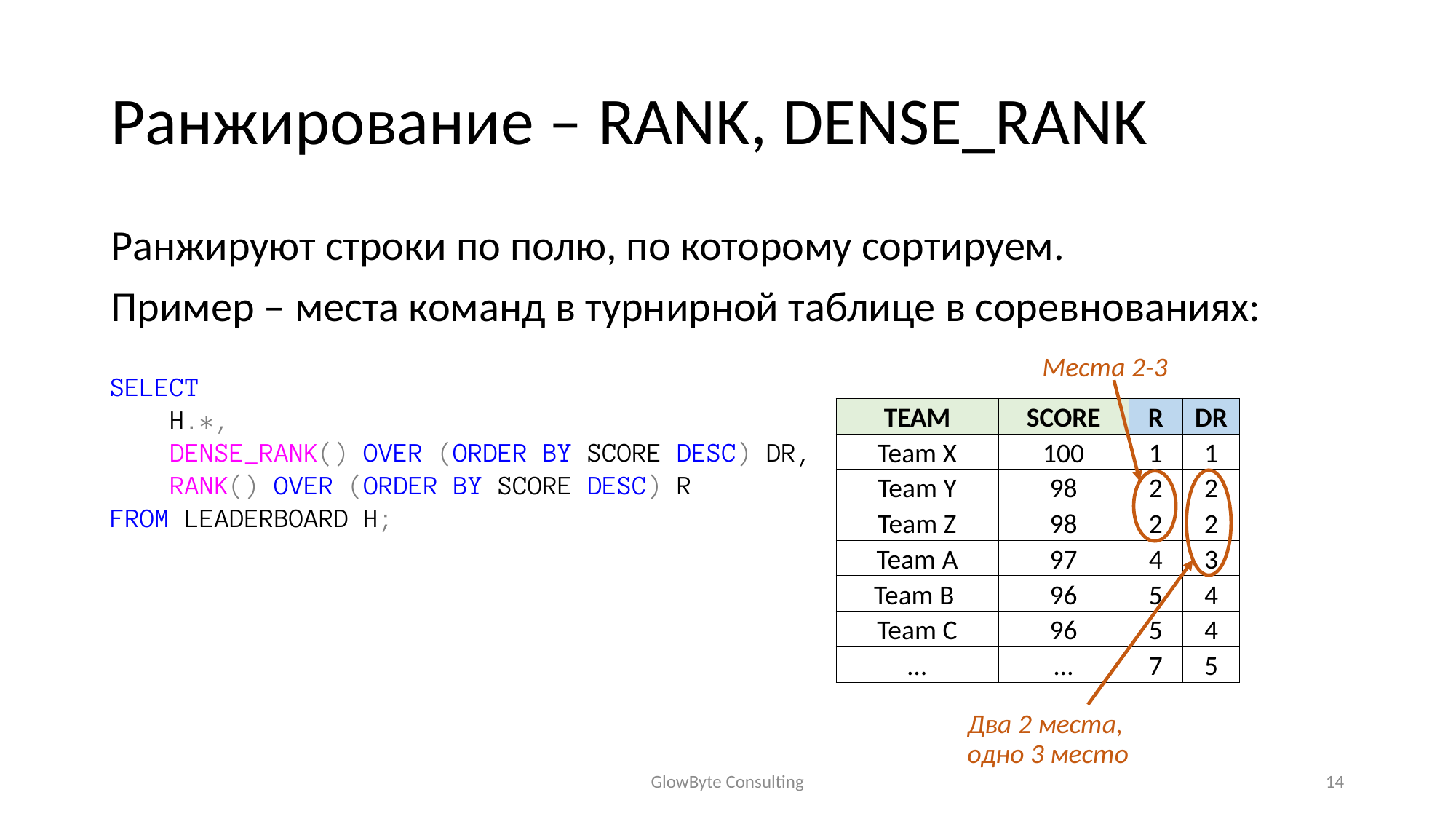

# Ранжирование – RANK, DENSE_RANK
Ранжируют строки по полю, по которому сортируем.
Пример – места команд в турнирной таблице в соревнованиях:
Места 2-3
SELECT
    H.*,
    DENSE_RANK() OVER (ORDER BY SCORE DESC) DR,
    RANK() OVER (ORDER BY SCORE DESC) R
FROM LEADERBOARD H;
| TEAM | SCORE | R | DR |
| --- | --- | --- | --- |
| Team X | 100 | 1 | 1 |
| Team Y | 98 | 2 | 2 |
| Team Z | 98 | 2 | 2 |
| Team A | 97 | 4 | 3 |
| Team B | 96 | 5 | 4 |
| Team C | 96 | 5 | 4 |
| … | … | 7 | 5 |

Два 2 места, одно 3 место
GlowByte Consulting
14